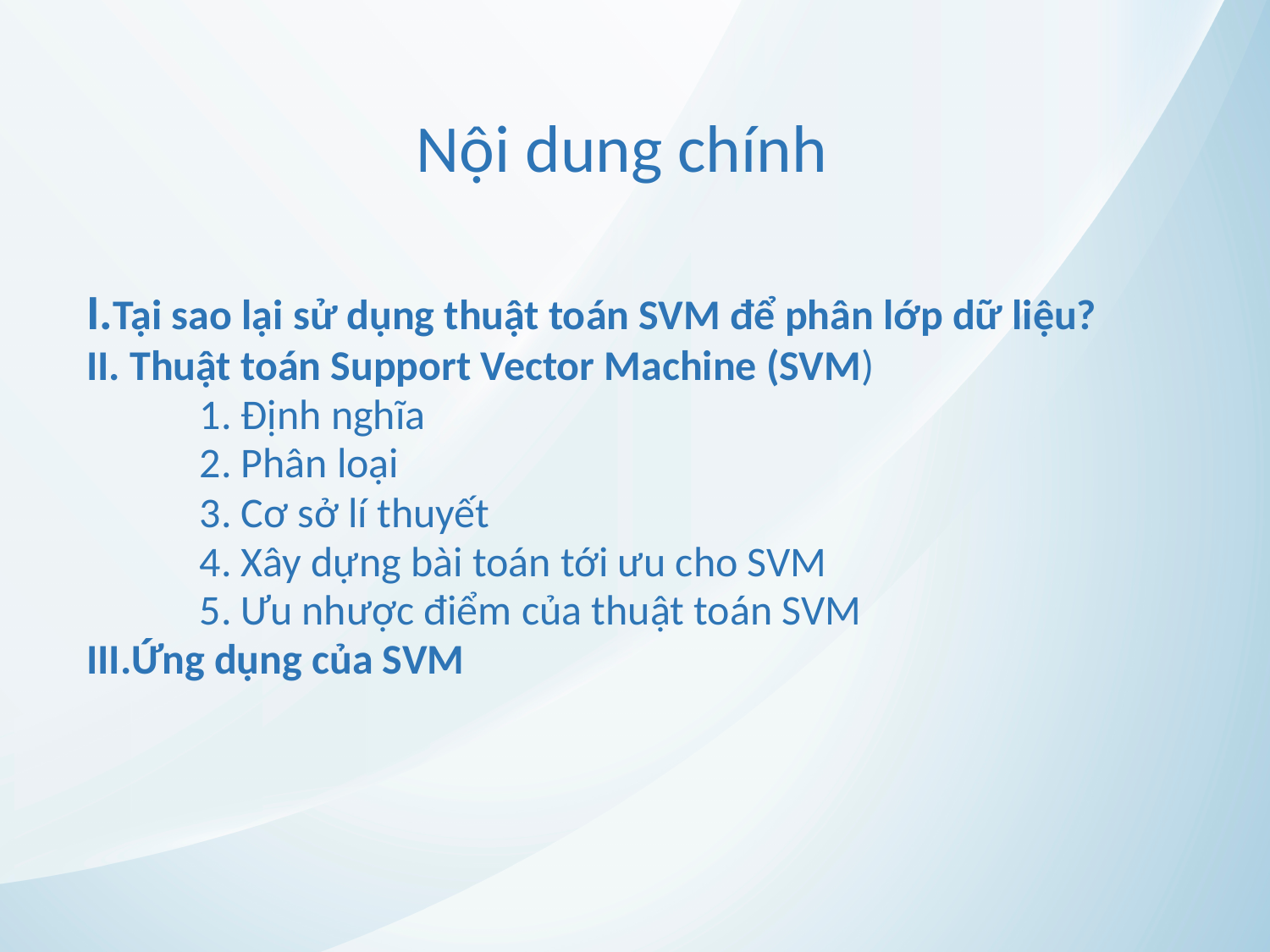

Nội dung chính
I.Tại sao lại sử dụng thuật toán SVM để phân lớp dữ liệu?
II. Thuật toán Support Vector Machine (SVM)
	1. Định nghĩa
	2. Phân loại
	3. Cơ sở lí thuyết
	4. Xây dựng bài toán tới ưu cho SVM
	5. Ưu nhược điểm của thuật toán SVM
III.Ứng dụng của SVM